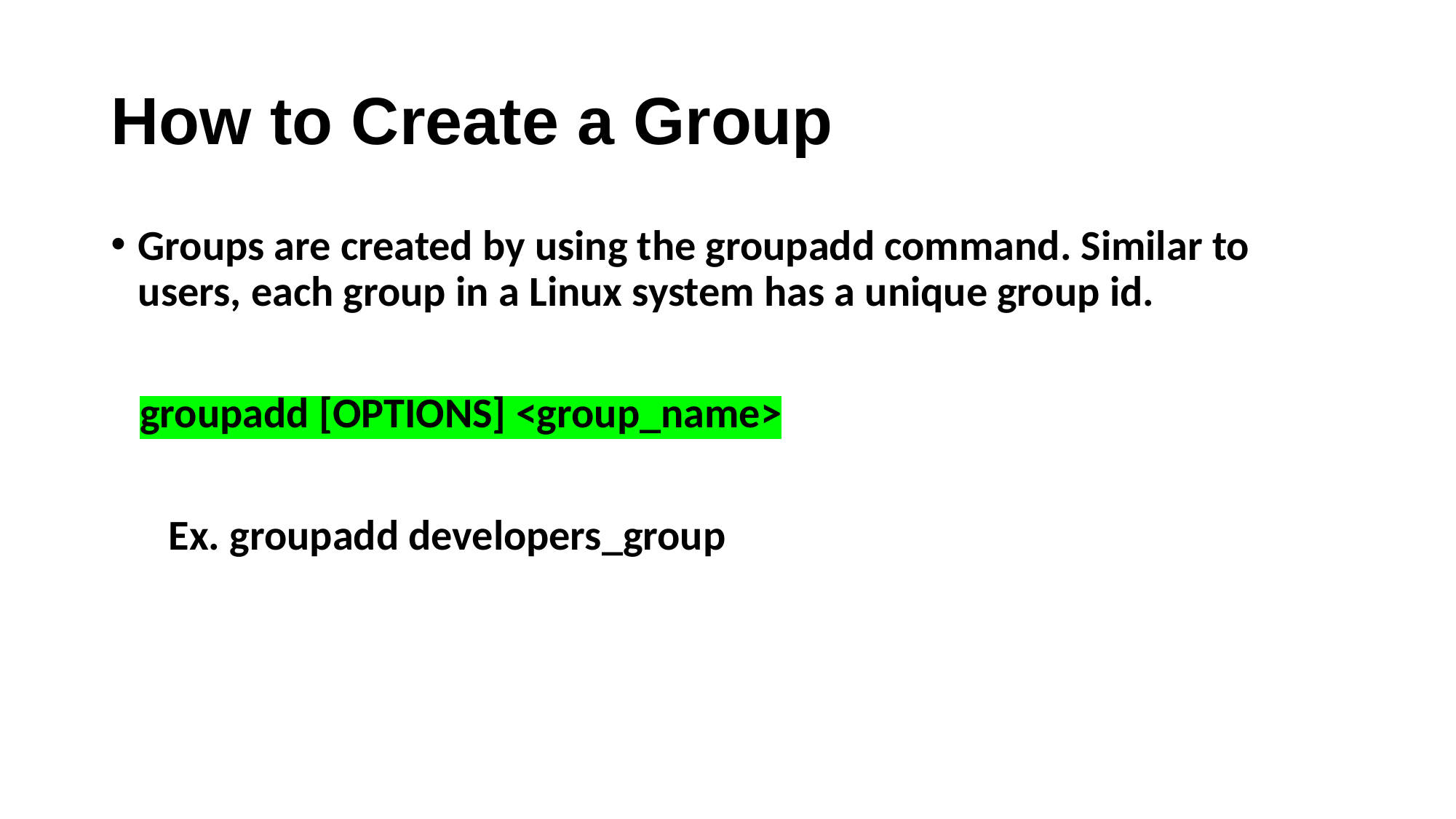

# How to Create a Group
Groups are created by using the groupadd command. Similar to users, each group in a Linux system has a unique group id.

   groupadd [OPTIONS] <group_name>

      Ex. groupadd developers_group